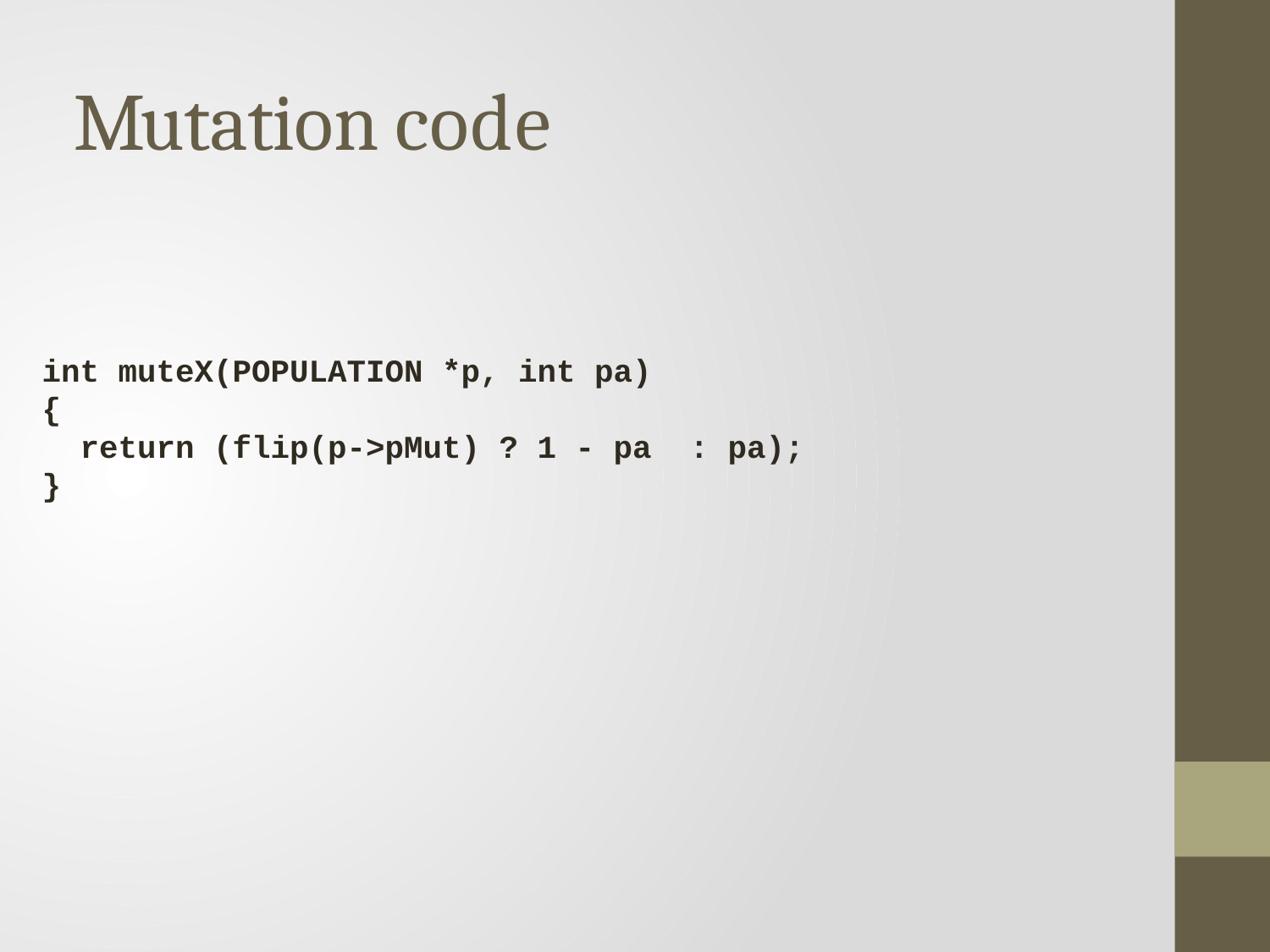

# Mutation code

int muteX(POPULATION *p, int pa)
{
  return (flip(p->pMut) ? 1 - pa  : pa);
}